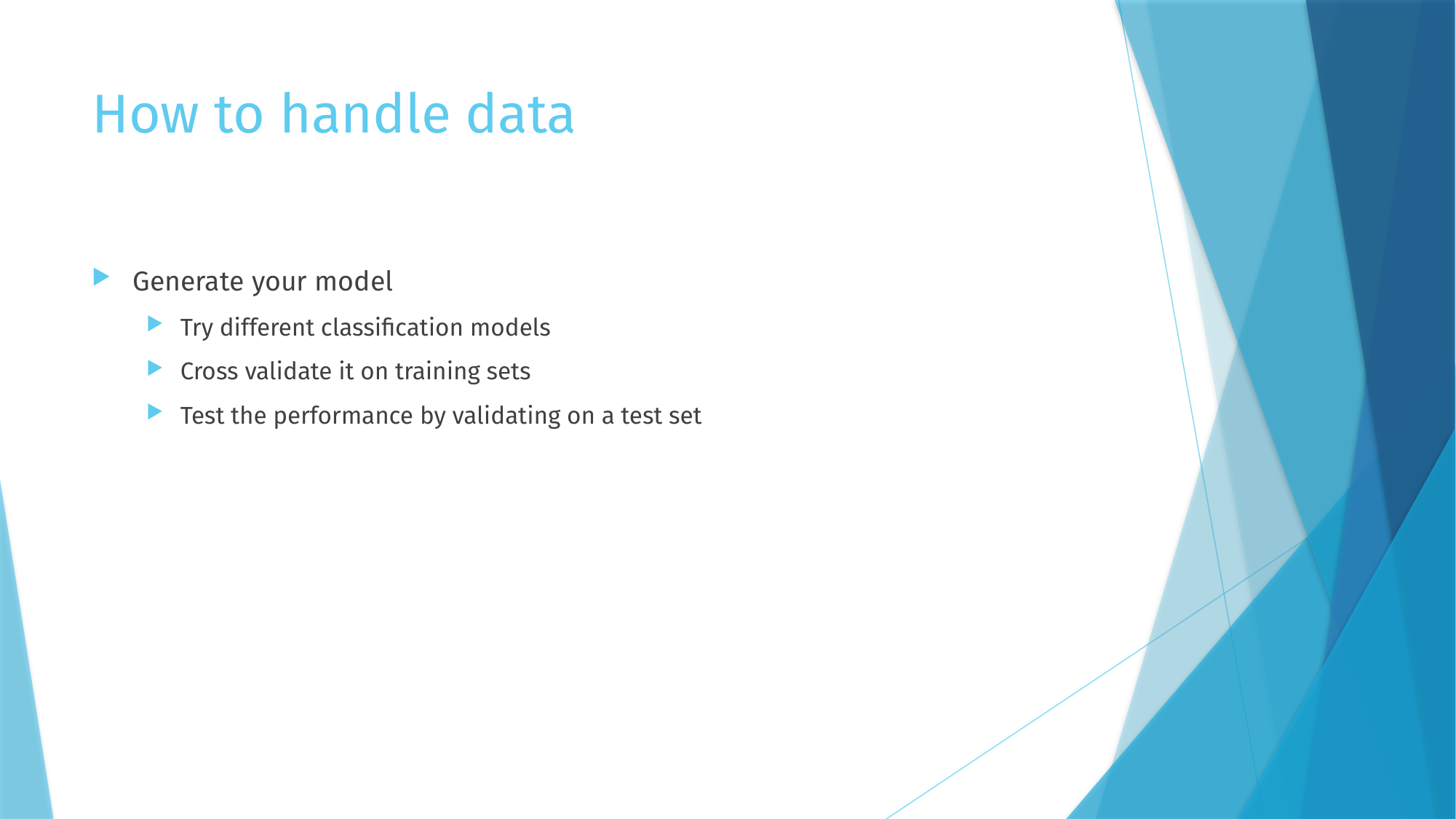

# How to handle data
Generate your model
Try different classification models
Cross validate it on training sets
Test the performance by validating on a test set